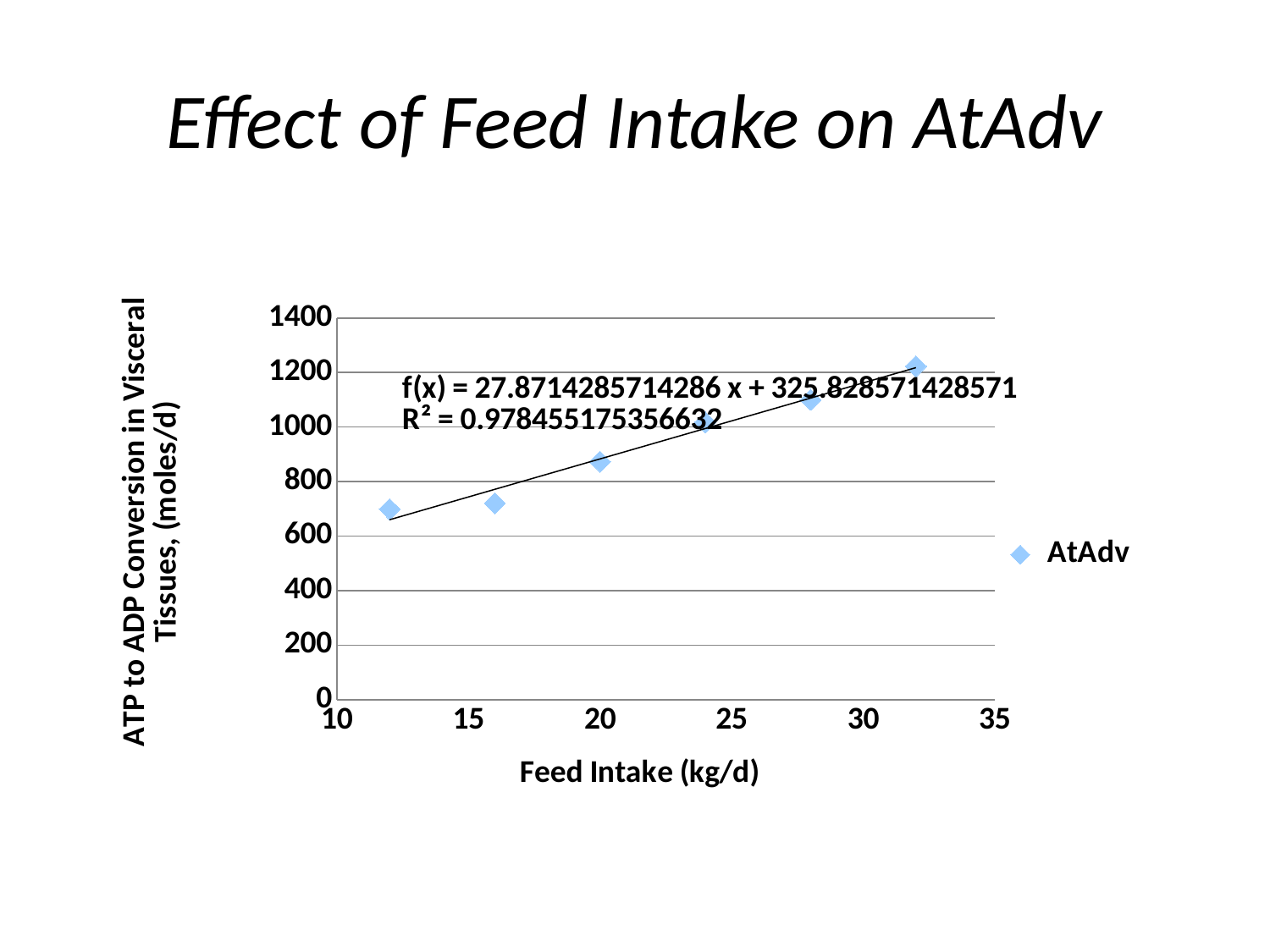

# Effect of Feed Intake on AtAdv

### Chart

| Category | AtAdv |
|---|---|